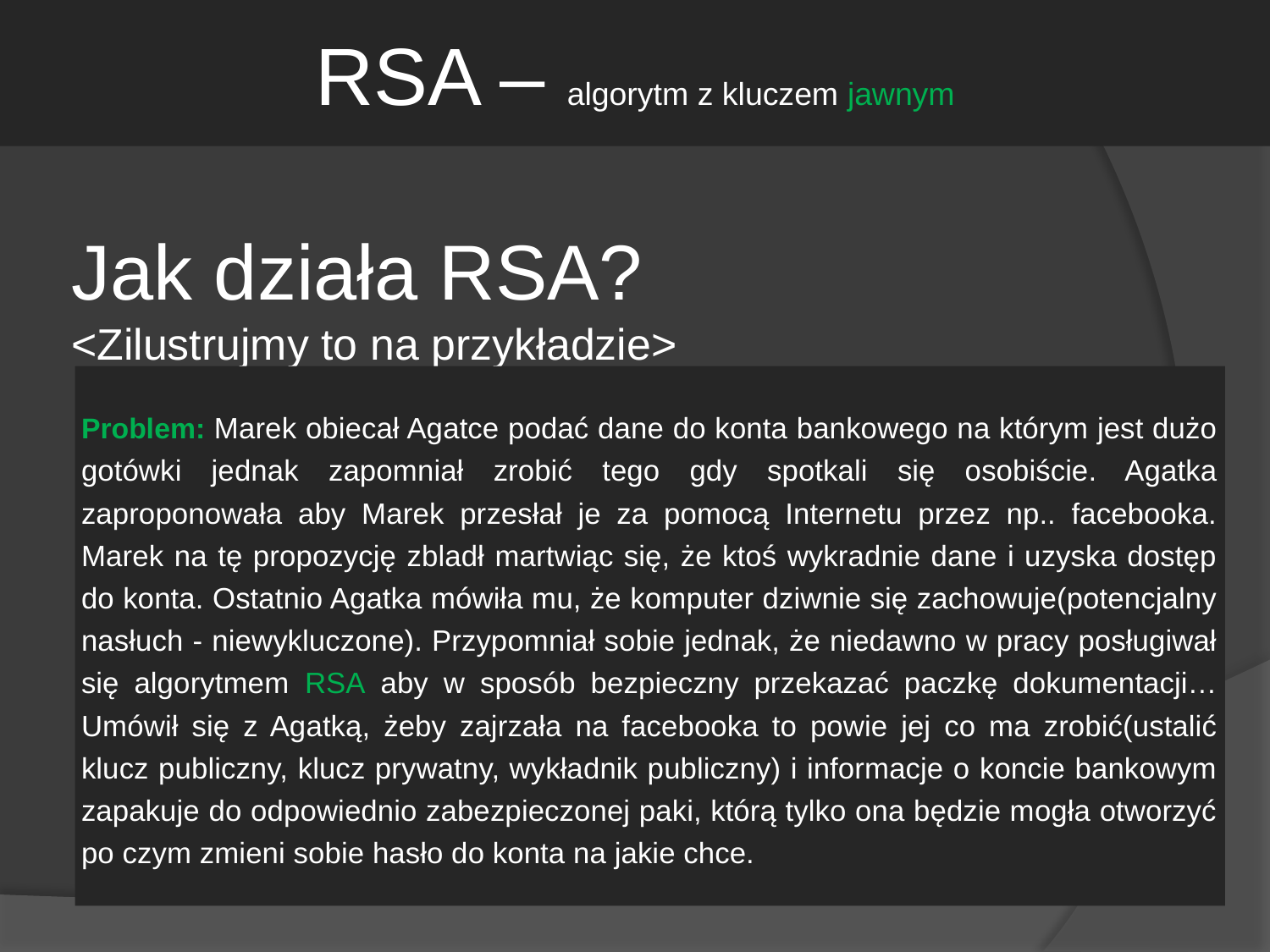

# RSA – algorytm z kluczem jawnym
Jak działa RSA?
<Zilustrujmy to na przykładzie>
Problem: Marek obiecał Agatce podać dane do konta bankowego na którym jest dużo gotówki jednak zapomniał zrobić tego gdy spotkali się osobiście. Agatka zaproponowała aby Marek przesłał je za pomocą Internetu przez np.. facebooka. Marek na tę propozycję zbladł martwiąc się, że ktoś wykradnie dane i uzyska dostęp do konta. Ostatnio Agatka mówiła mu, że komputer dziwnie się zachowuje(potencjalny nasłuch - niewykluczone). Przypomniał sobie jednak, że niedawno w pracy posługiwał się algorytmem RSA aby w sposób bezpieczny przekazać paczkę dokumentacji… Umówił się z Agatką, żeby zajrzała na facebooka to powie jej co ma zrobić(ustalić klucz publiczny, klucz prywatny, wykładnik publiczny) i informacje o koncie bankowym zapakuje do odpowiednio zabezpieczonej paki, którą tylko ona będzie mogła otworzyć po czym zmieni sobie hasło do konta na jakie chce.